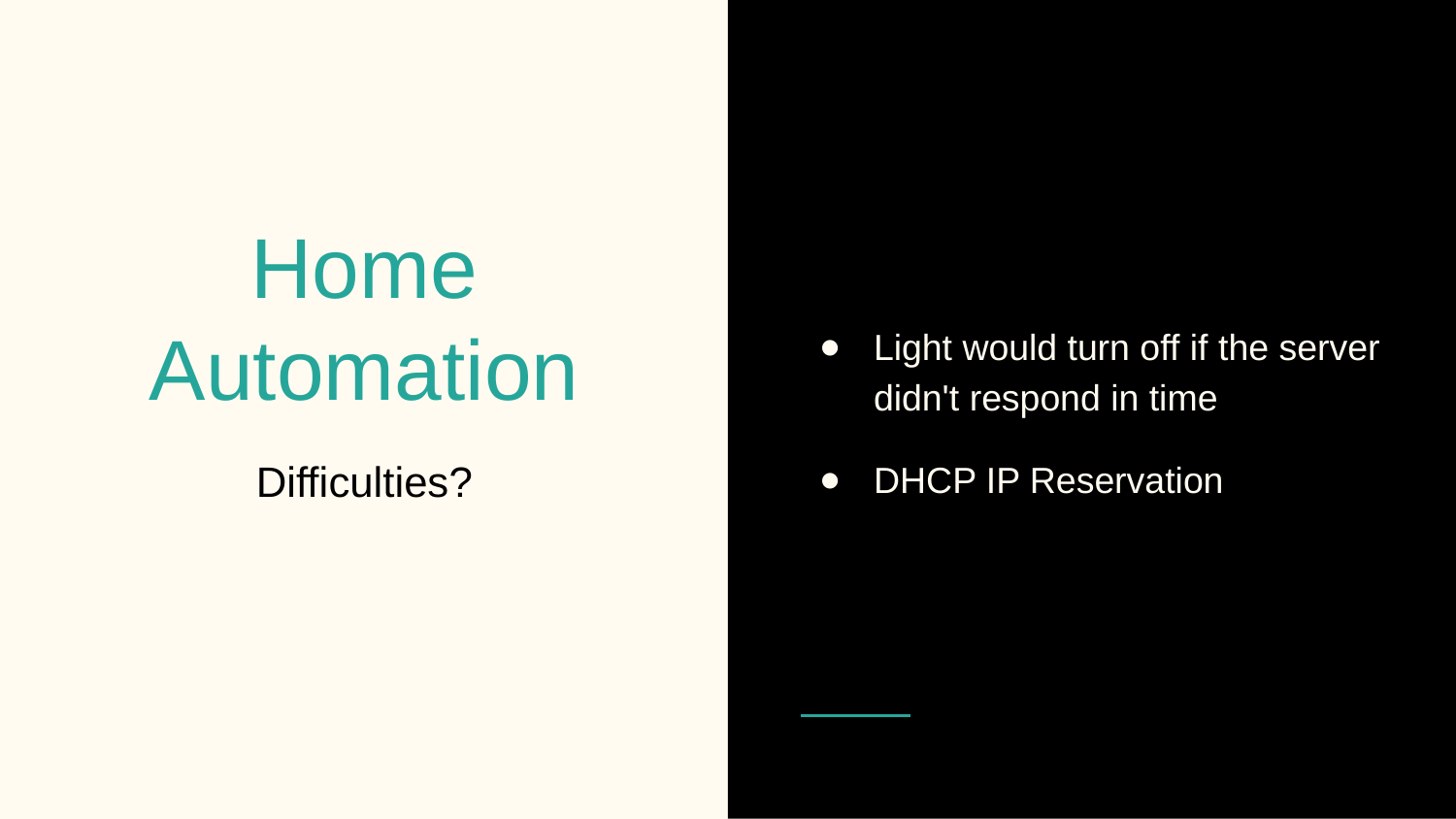

Light would turn off if the server didn't respond in time
DHCP IP Reservation
# Home Automation
Difficulties?